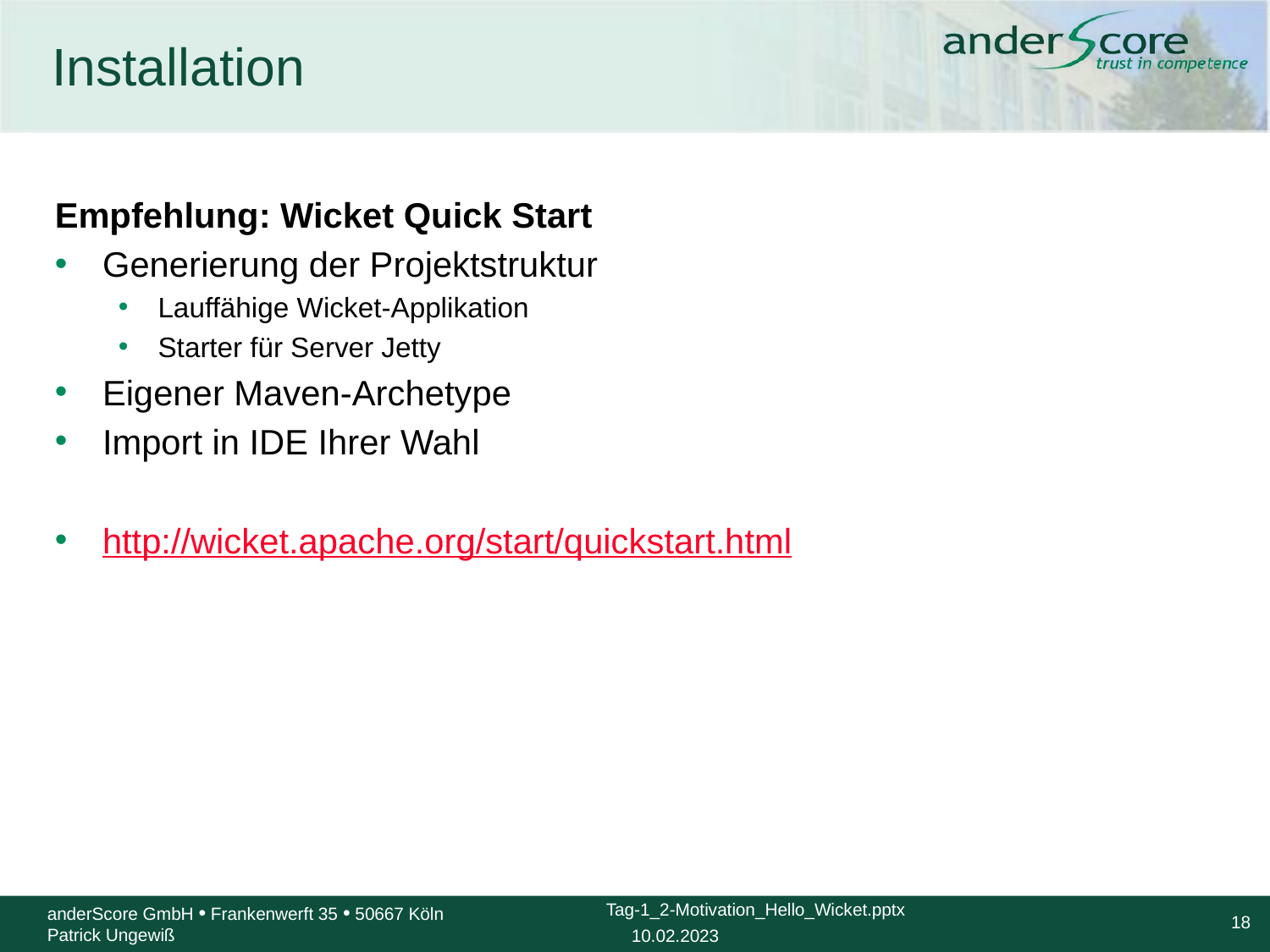

Installation
Empfehlung: Wicket Quick Start
Generierung der Projektstruktur
Lauffähige Wicket-Applikation
Starter für Server Jetty
Eigener Maven-Archetype
Import in IDE Ihrer Wahl

http://wicket.apache.org/start/quickstart.html